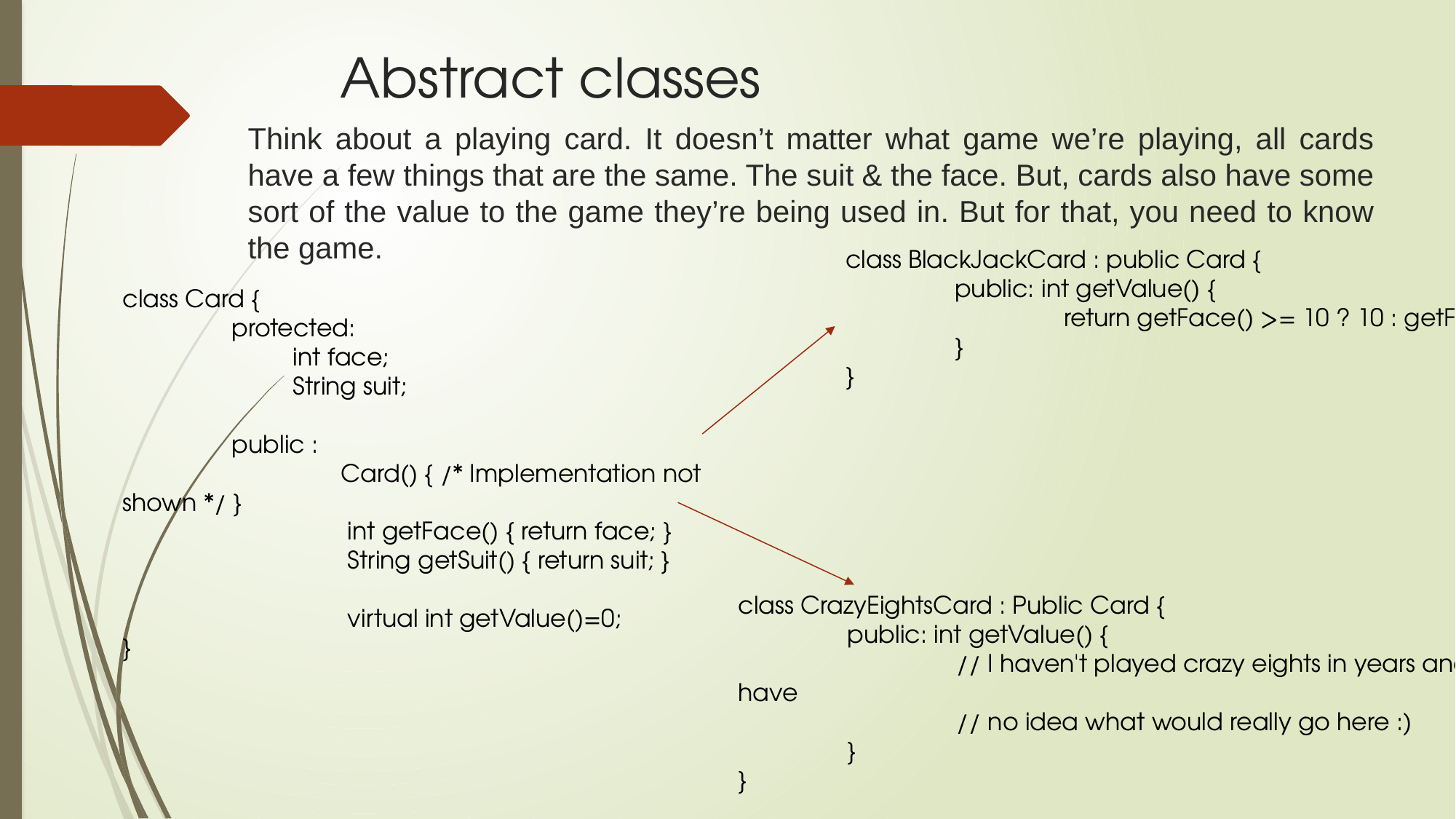

# Abstract classes
Think about a playing card. It doesn’t matter what game we’re playing, all cards have a few things that are the same. The suit & the face. But, cards also have some sort of the value to the game they’re being used in. But for that, you need to know the game.
class BlackJackCard : public Card {
	public: int getValue() {
		return getFace() >= 10 ? 10 : getFace();
	}
}
class Card {
	protected:
	 int face;
	 String suit;

	public :
		Card() { /* Implementation not shown */ }
		 int getFace() { return face; }
		 String getSuit() { return suit; }

		 virtual int getValue()=0;
}
class CrazyEightsCard : Public Card {
	public: int getValue() {
		// I haven't played crazy eights in years and have
		// no idea what would really go here :)
	}
}